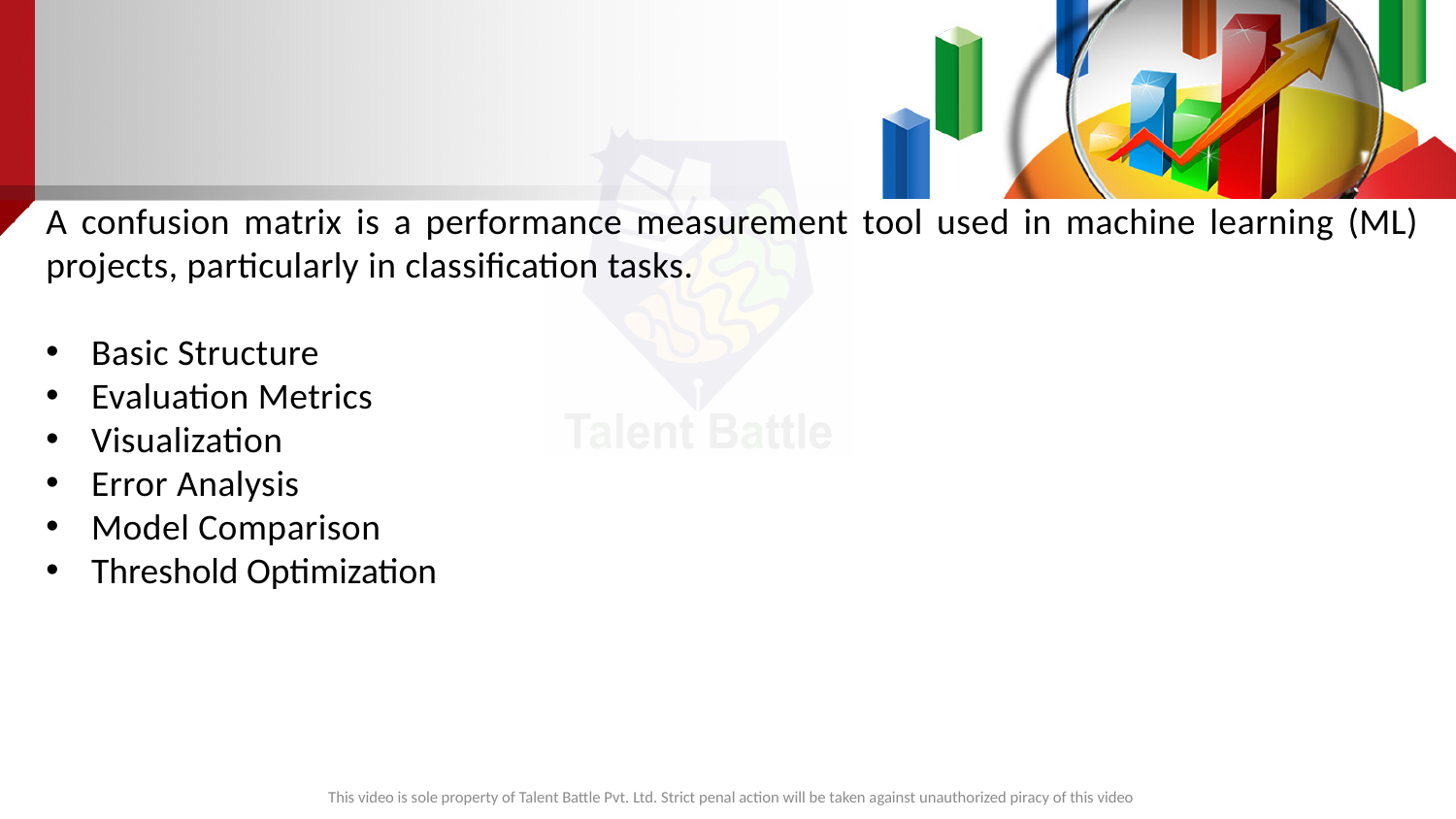

A confusion matrix is a performance measurement tool used in machine learning (ML) projects, particularly in classification tasks.

Basic Structure
Evaluation Metrics
Visualization
Error Analysis
Model Comparison
Threshold Optimization
This video is sole property of Talent Battle Pvt. Ltd. Strict penal action will be taken against unauthorized piracy of this video